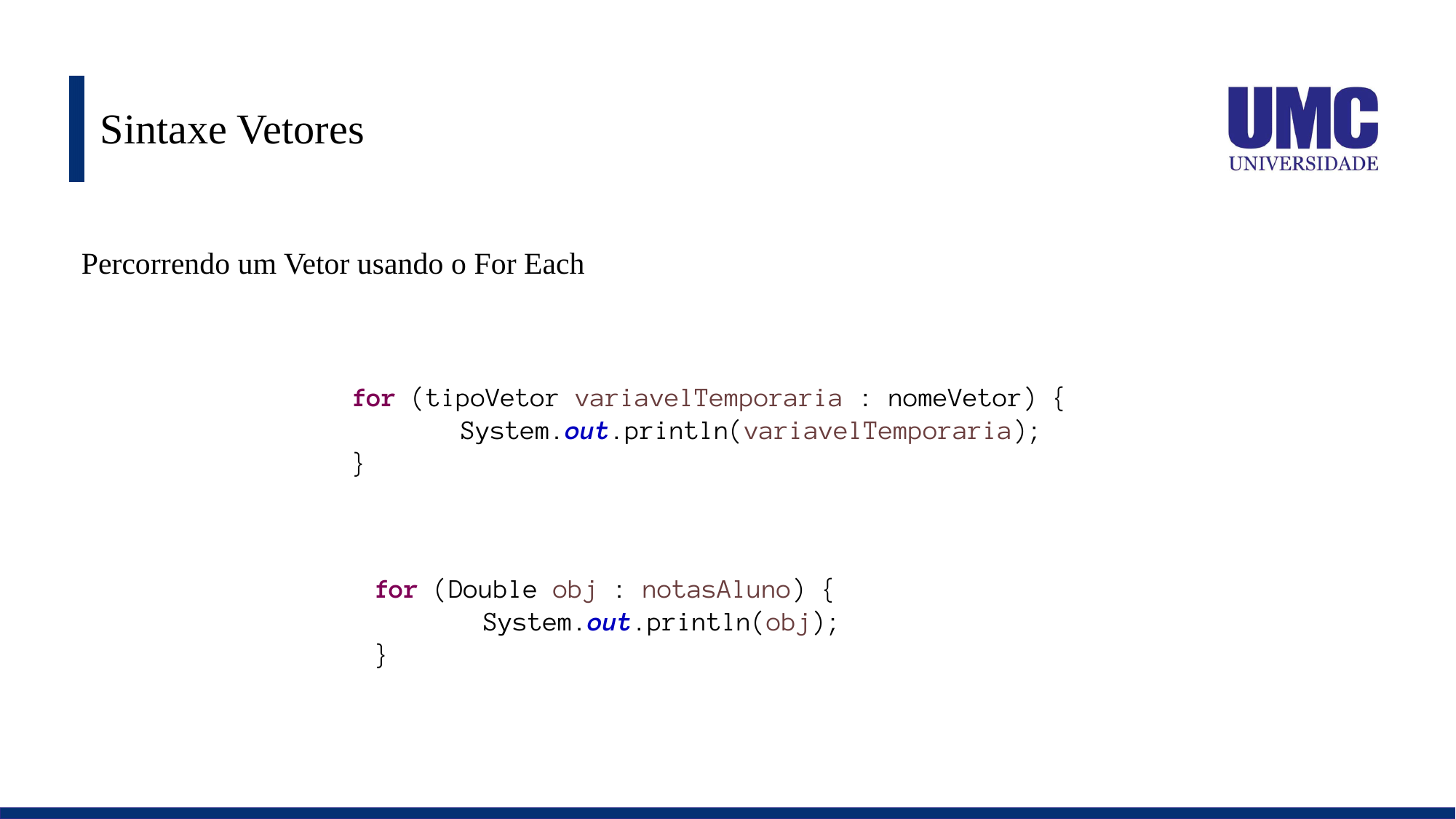

# Sintaxe Vetores
Percorrendo um Vetor usando o For Each
for (tipoVetor variavelTemporaria : nomeVetor) {
	System.out.println(variavelTemporaria);
}
for (Double obj : notasAluno) {
	System.out.println(obj);
}